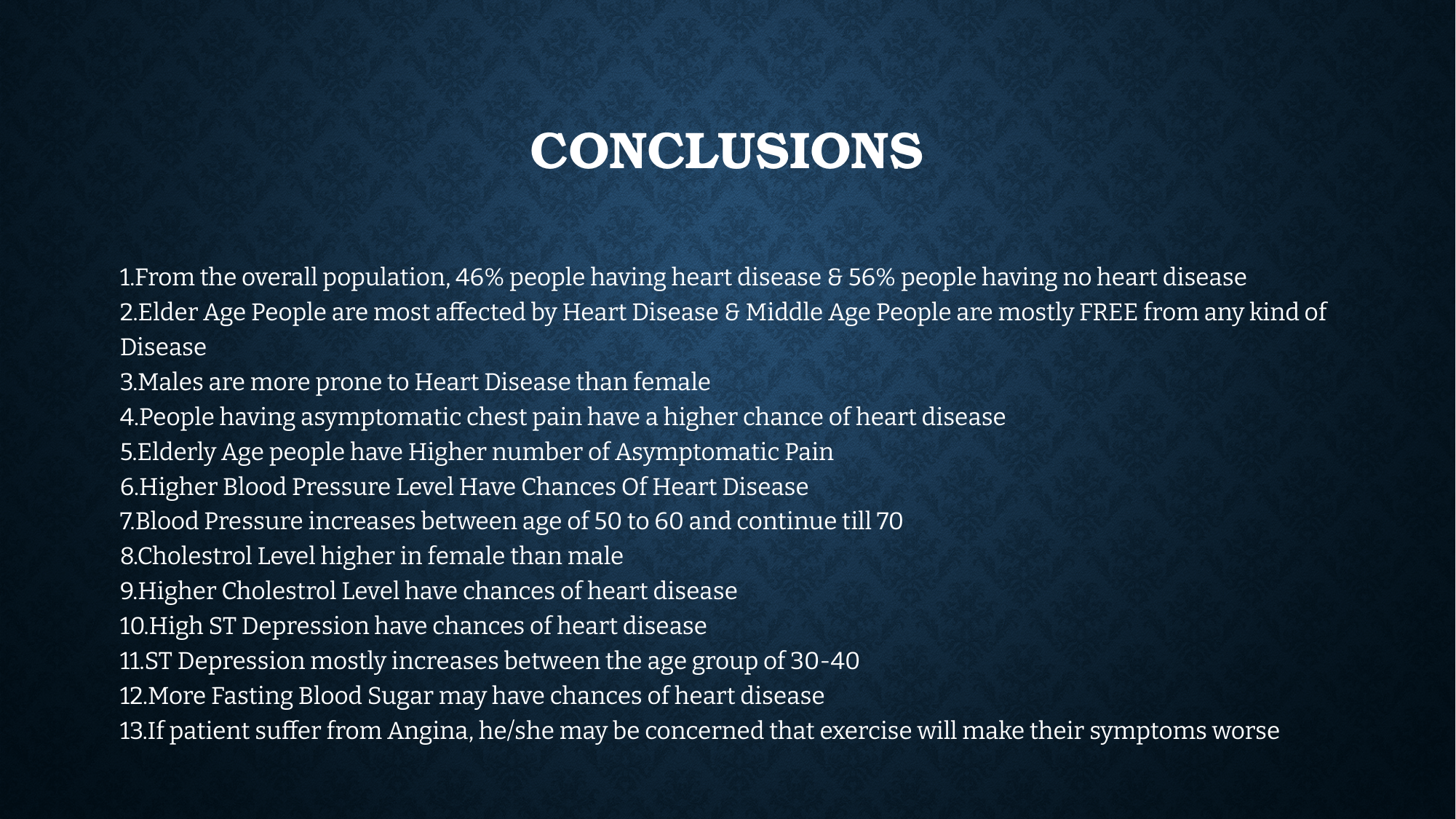

# conclusions
1.From the overall population, 46% people having heart disease & 56% people having no heart disease
2.Elder Age People are most affected by Heart Disease & Middle Age People are mostly FREE from any kind of Disease
3.Males are more prone to Heart Disease than female
4.People having asymptomatic chest pain have a higher chance of heart disease
5.Elderly Age people have Higher number of Asymptomatic Pain
6.Higher Blood Pressure Level Have Chances Of Heart Disease
7.Blood Pressure increases between age of 50 to 60 and continue till 70
8.Cholestrol Level higher in female than male
9.Higher Cholestrol Level have chances of heart disease
10.High ST Depression have chances of heart disease
11.ST Depression mostly increases between the age group of 30-40
12.More Fasting Blood Sugar may have chances of heart disease
13.If patient suffer from Angina, he/she may be concerned that exercise will make their symptoms worse